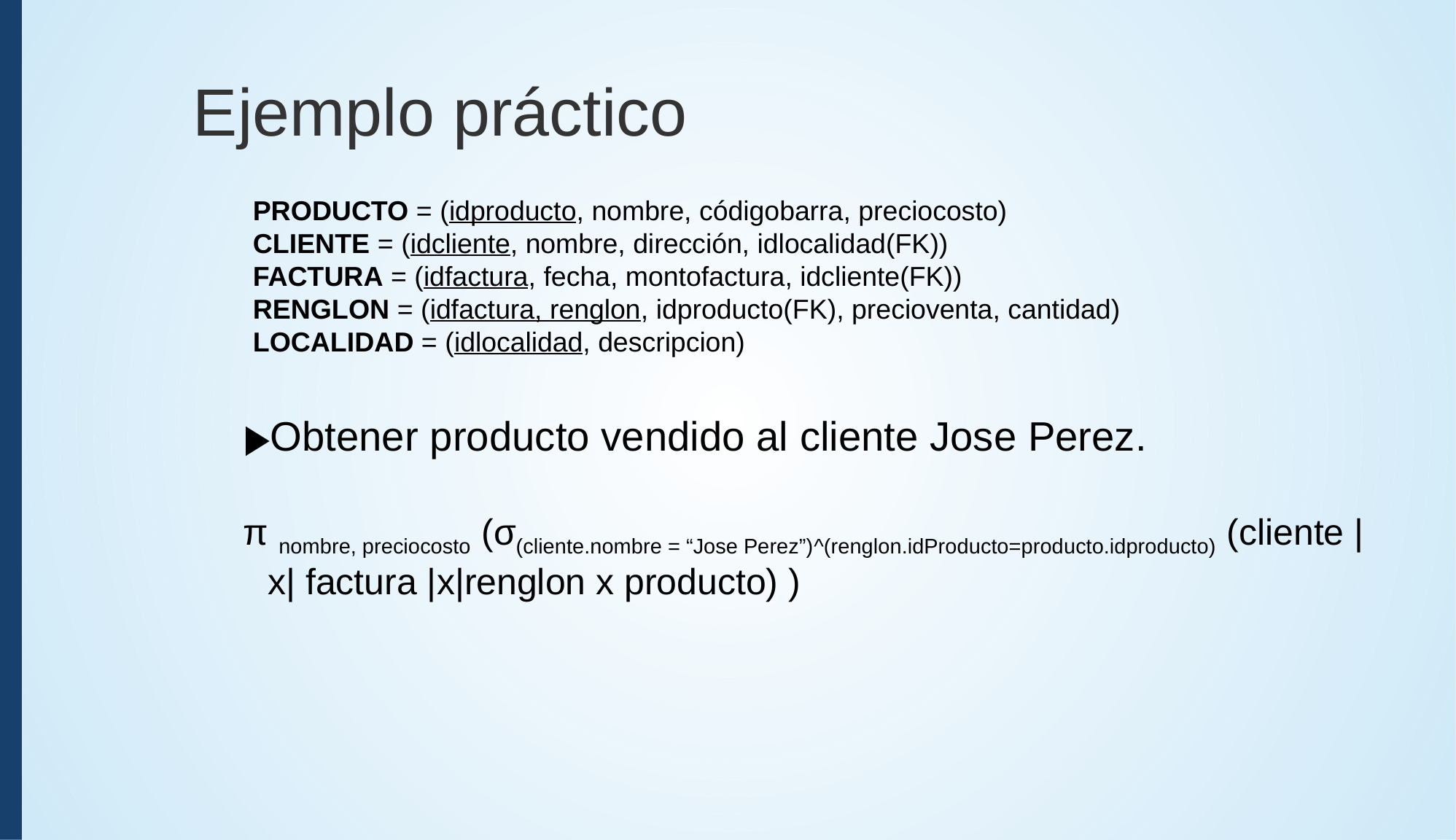

Ejemplo práctico

PRODUCTO = (idproducto, nombre, códigobarra, preciocosto)
CLIENTE = (idcliente, nombre, dirección, idlocalidad(FK))
FACTURA = (idfactura, fecha, montofactura, idcliente(FK))
RENGLON = (idfactura, renglon, idproducto(FK), precioventa, cantidad)
LOCALIDAD = (idlocalidad, descripcion)

Obtener producto vendido al cliente Jose Perez.

π nombre, preciocosto (σ(cliente.nombre = “Jose Perez”)^(renglon.idProducto=producto.idproducto) (cliente |x| factura |x|renglon x producto) )